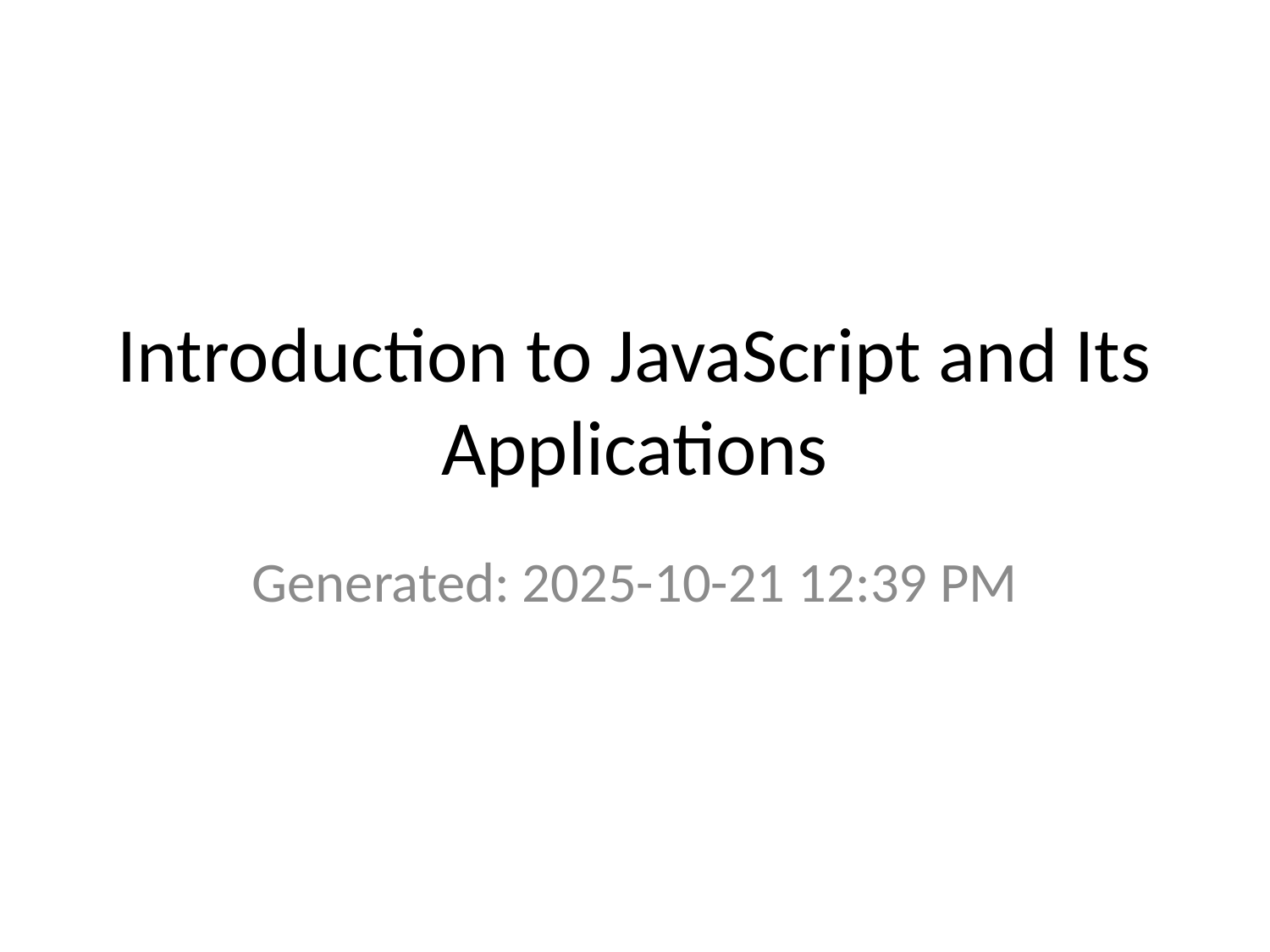

# Introduction to JavaScript and Its Applications
Generated: 2025-10-21 12:39 PM